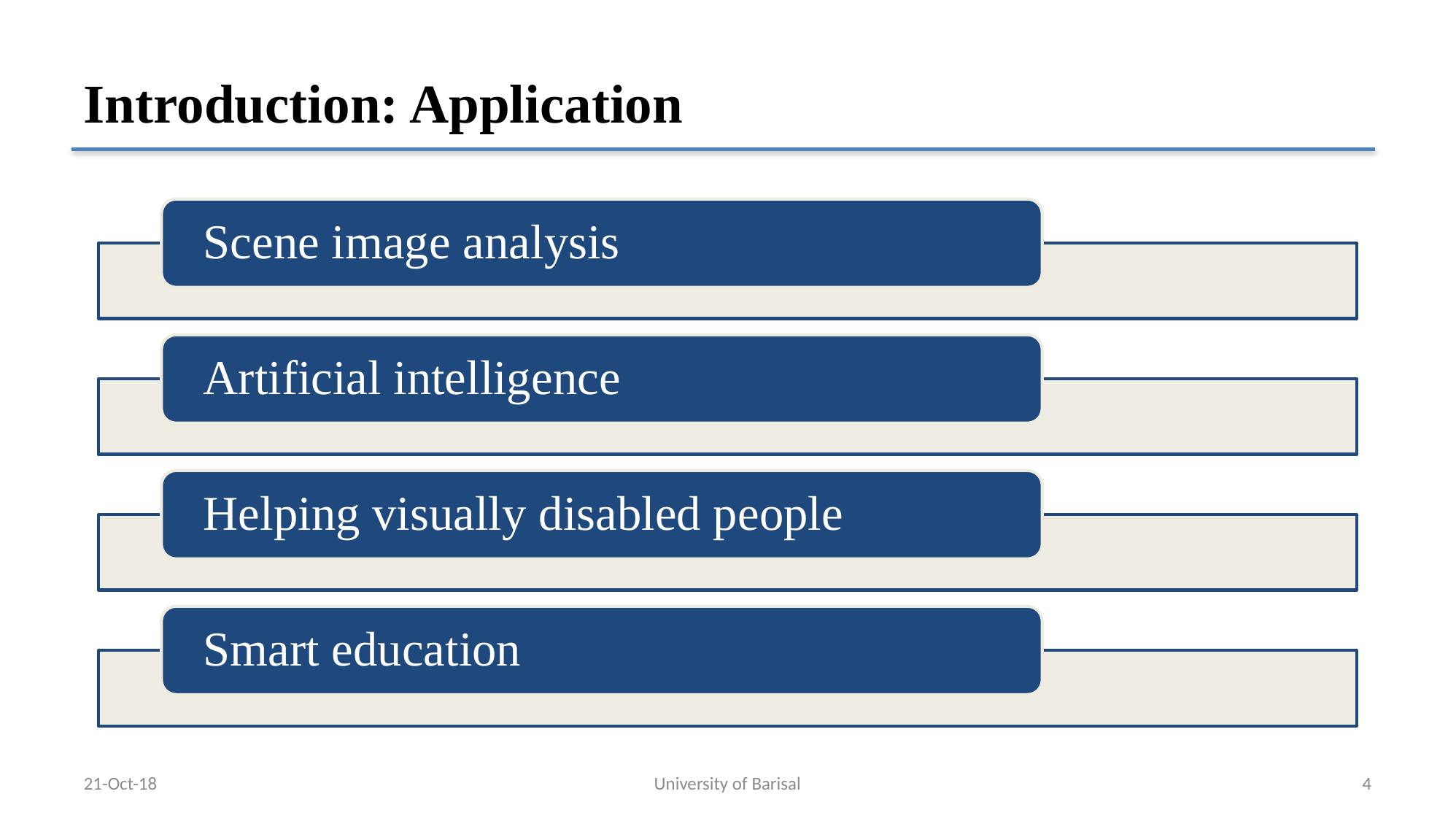

# Introduction: Application
Scene image analysis
Artificial intelligence
Helping visually disabled people
Smart education
21-Oct-18
University of Barisal
4